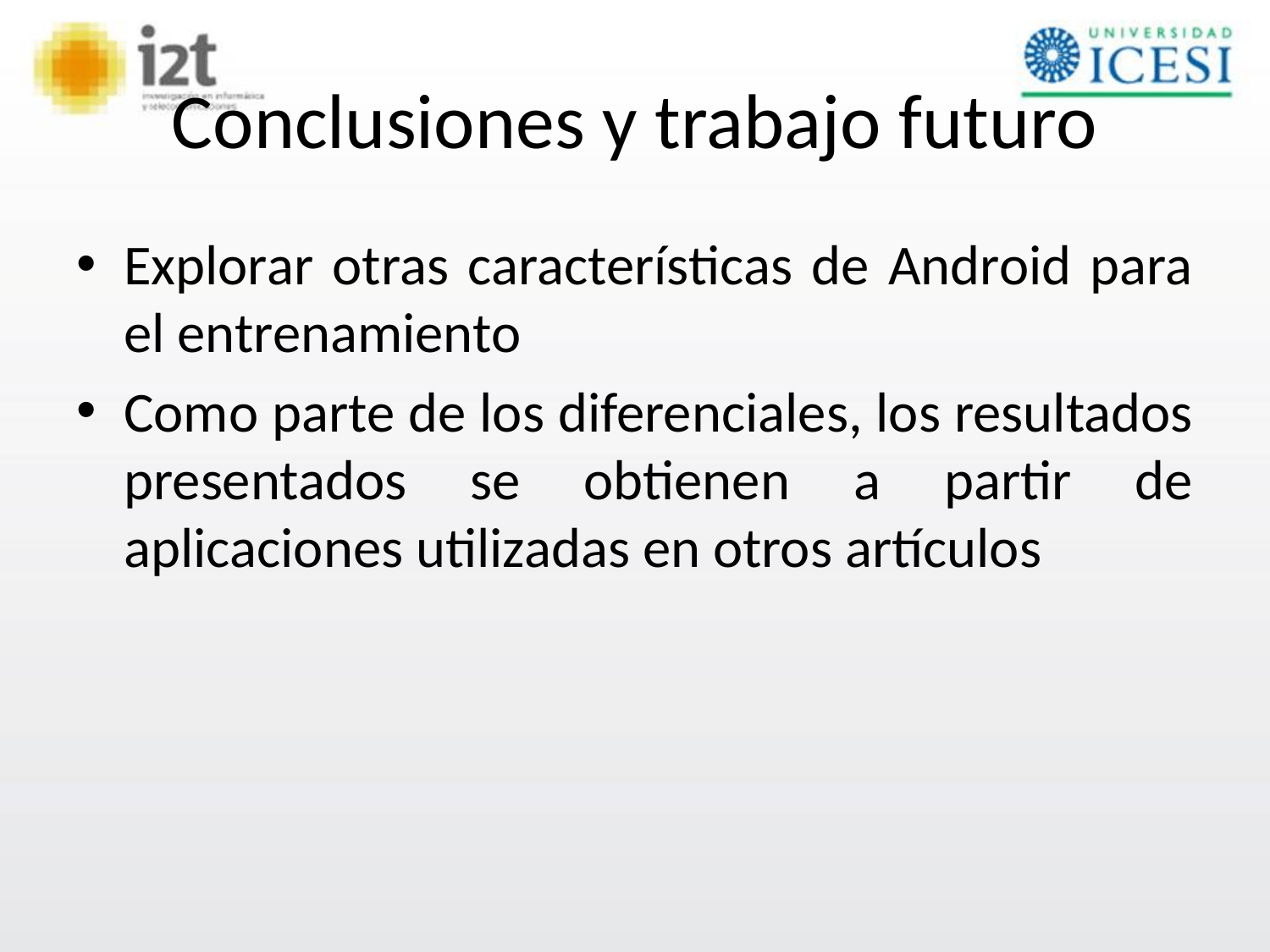

# Conclusiones y trabajo futuro
Explorar otras características de Android para el entrenamiento
Como parte de los diferenciales, los resultados presentados se obtienen a partir de aplicaciones utilizadas en otros artículos